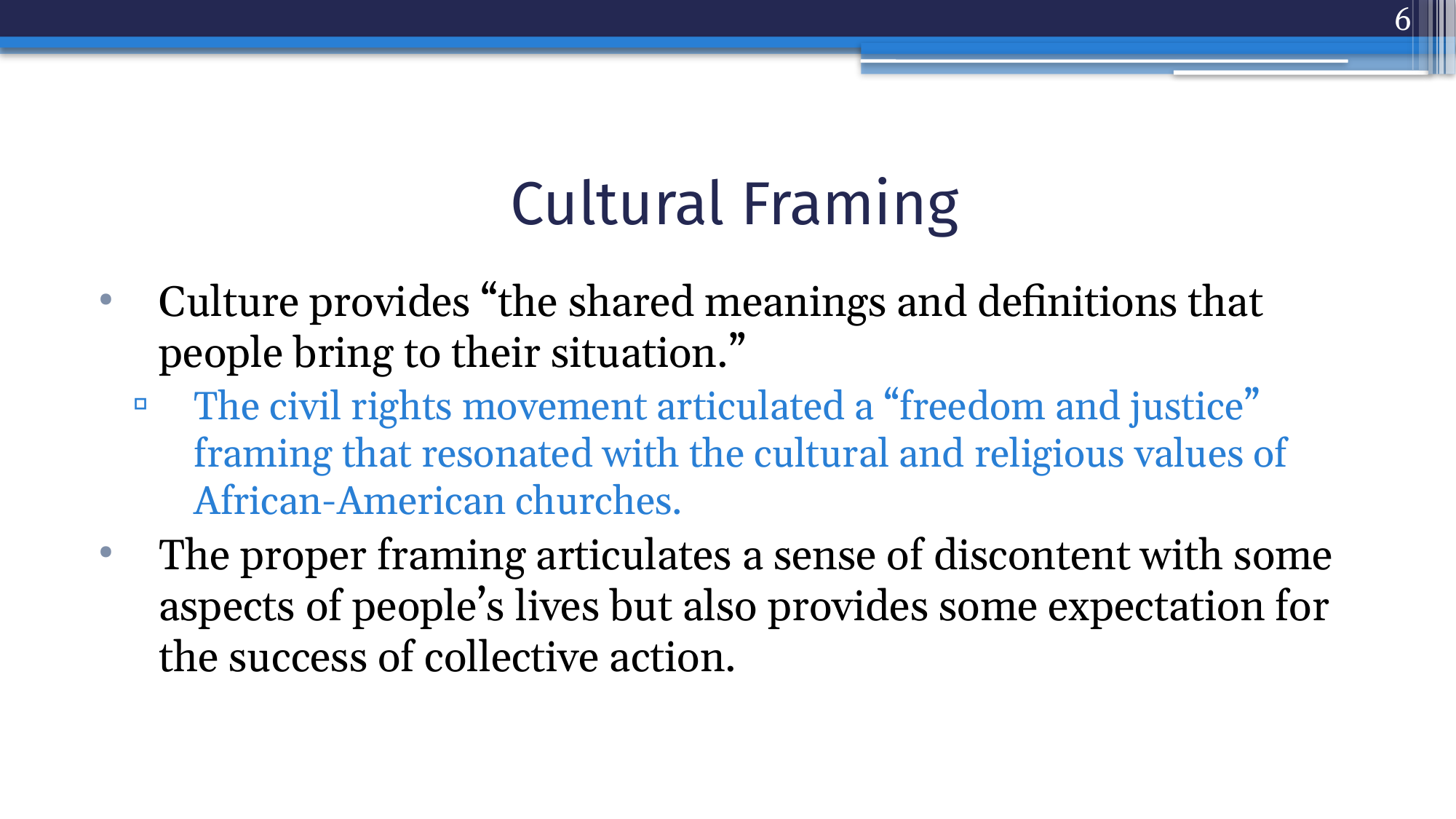

6
# Cultural Framing
Culture provides “the shared meanings and definitions that people bring to their situation.”
The civil rights movement articulated a “freedom and justice” framing that resonated with the cultural and religious values of African-American churches.
The proper framing articulates a sense of discontent with some aspects of people’s lives but also provides some expectation for the success of collective action.